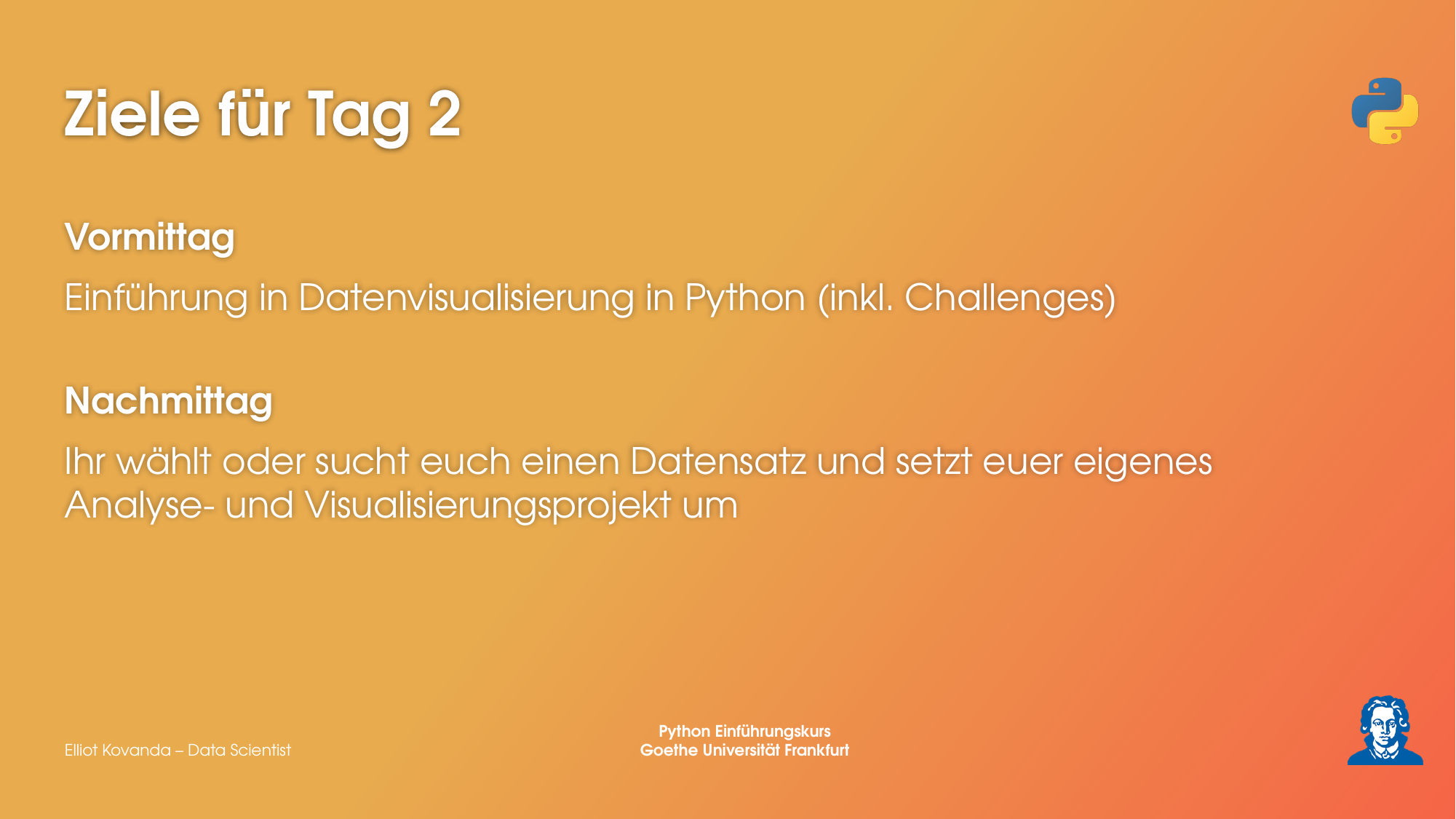

# Ziele für Tag 2
Vormittag
Einführung in Datenvisualisierung in Python (inkl. Challenges)
Nachmittag
Ihr wählt oder sucht euch einen Datensatz und setzt euer eigenes
Analyse- und Visualisierungsprojekt um
Elliot Kovanda – Data Scientist